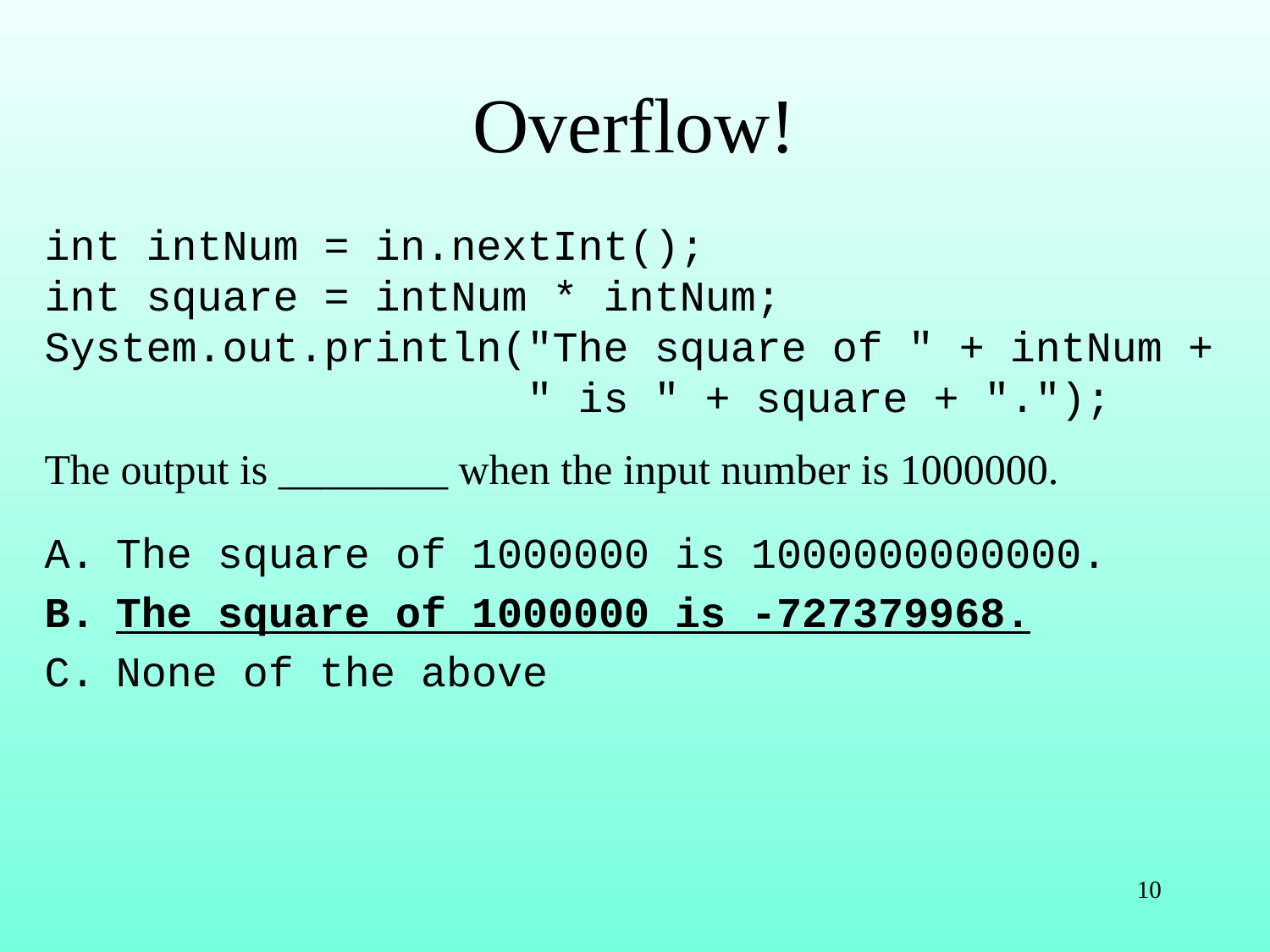

# Overflow!
int intNum = in.nextInt();
int square = intNum * intNum;
System.out.println("The square of " + intNum +
                   " is " + square + ".");

The output is ________ when the input number is 1000000.

The square of 1000000 is 1000000000000.
The square of 1000000 is -727379968.
None of the above
10